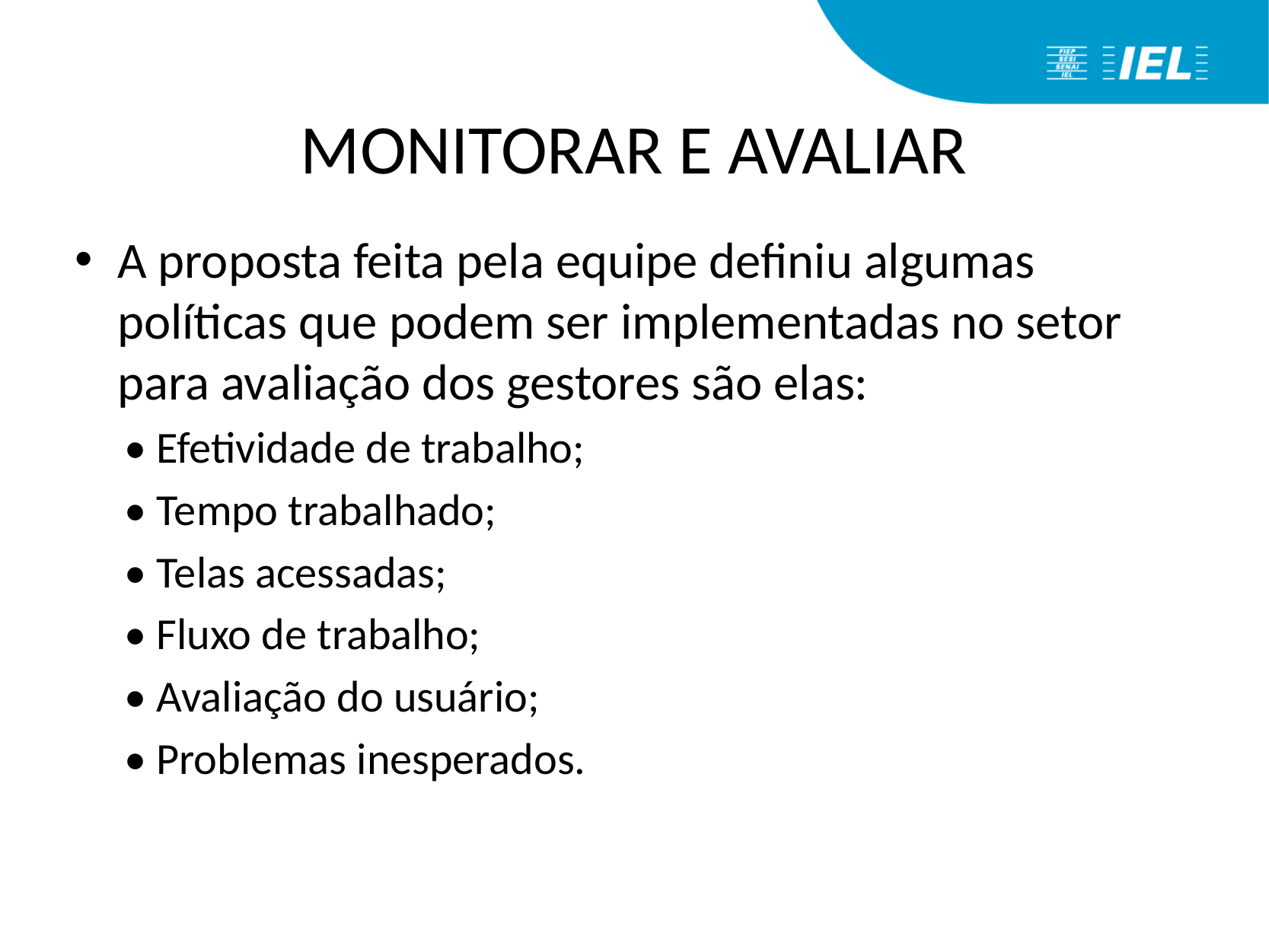

# MONITORAR E AVALIAR
A proposta feita pela equipe definiu algumas políticas que podem ser implementadas no setor para avaliação dos gestores são elas:
• Efetividade de trabalho;
• Tempo trabalhado;
• Telas acessadas;
• Fluxo de trabalho;
• Avaliação do usuário;
• Problemas inesperados.